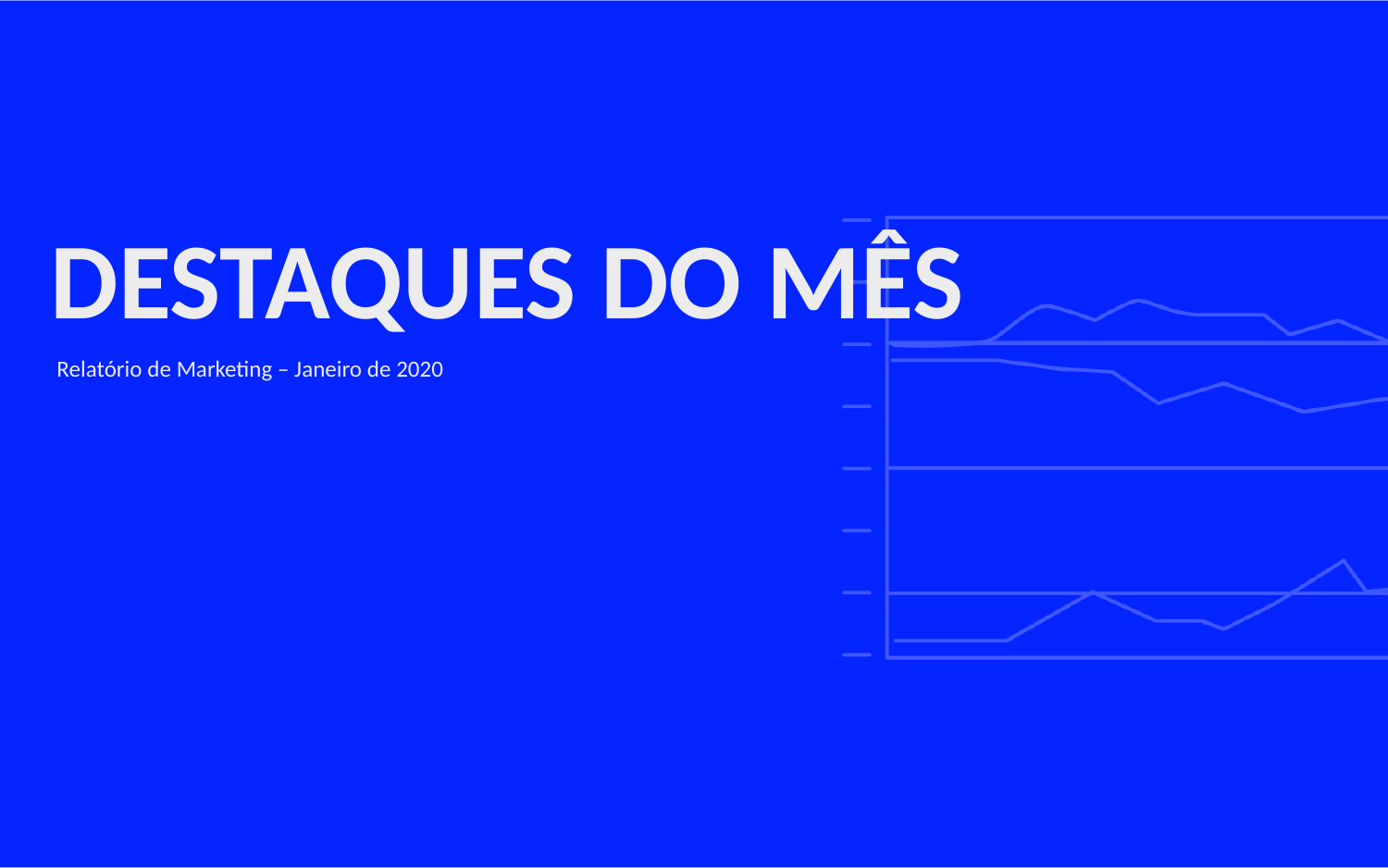

# DESTAQUES DO MÊS
Relatório de Marketing – Janeiro de 2020